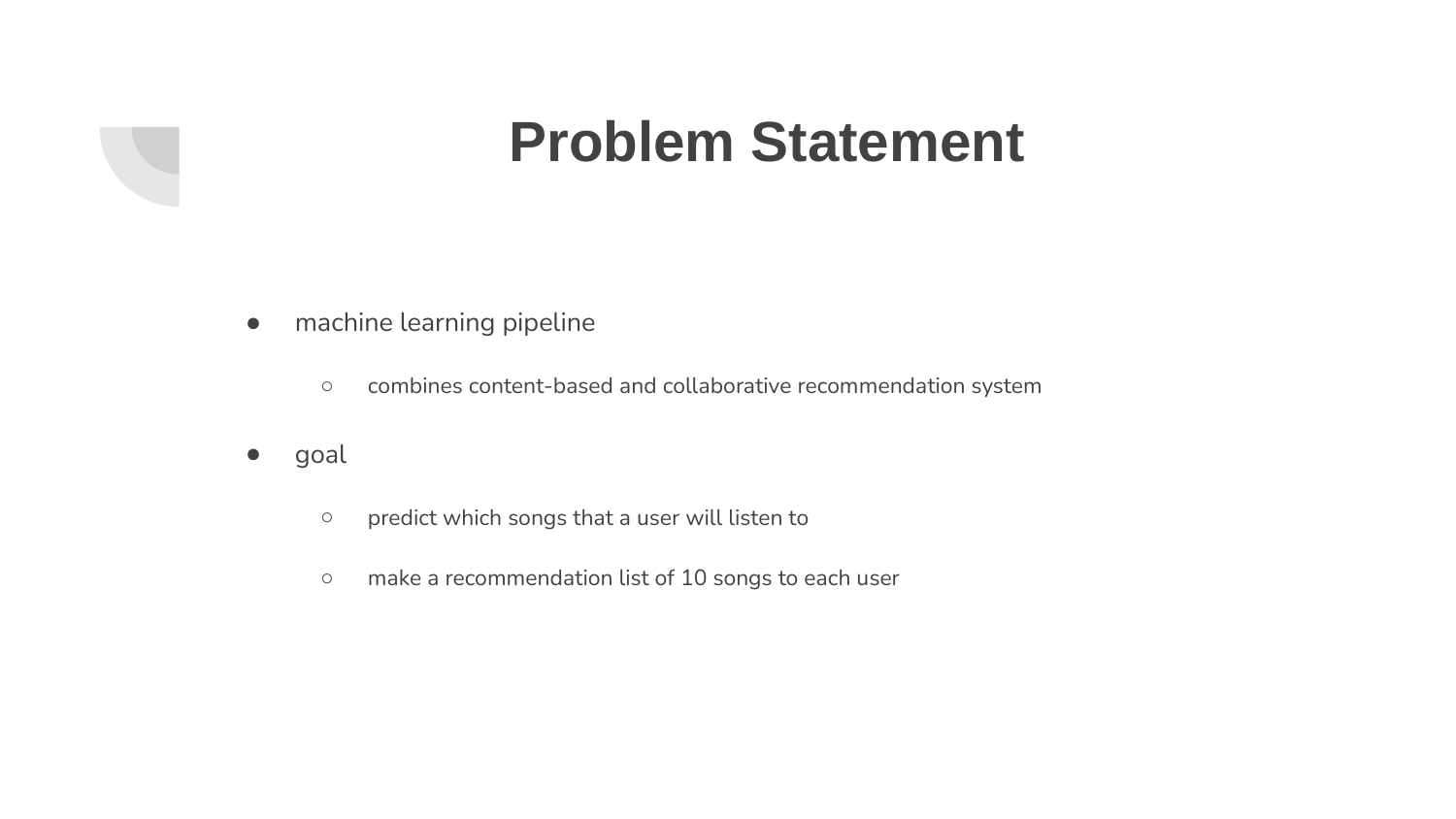

# Problem Statement
machine learning pipeline
combines content-based and collaborative recommendation system
goal
predict which songs that a user will listen to
make a recommendation list of 10 songs to each user